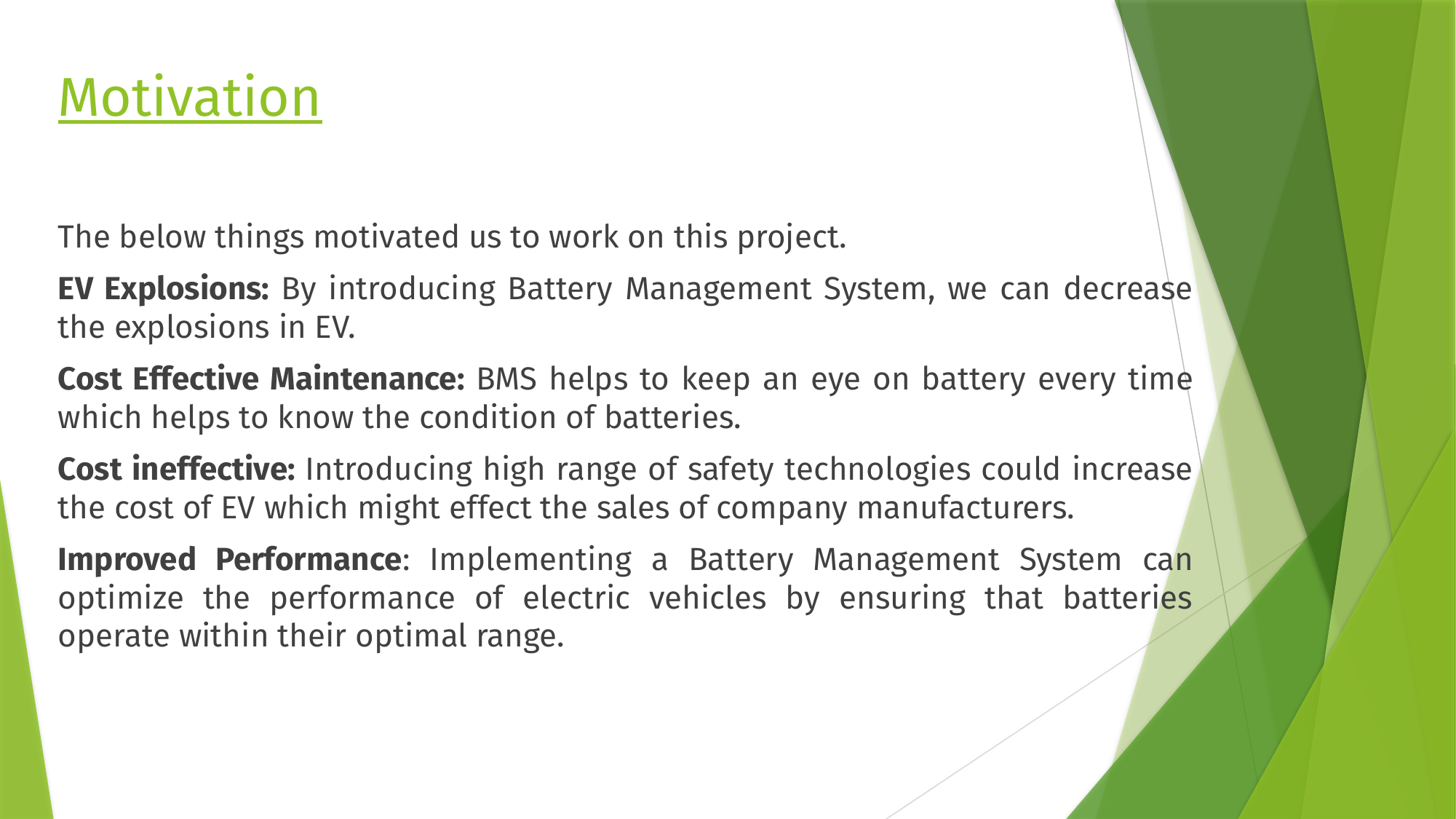

# Motivation
The below things motivated us to work on this project.
EV Explosions: By introducing Battery Management System, we can decrease the explosions in EV.
Cost Effective Maintenance: BMS helps to keep an eye on battery every time which helps to know the condition of batteries.
Cost ineffective: Introducing high range of safety technologies could increase the cost of EV which might effect the sales of company manufacturers.
Improved Performance: Implementing a Battery Management System can optimize the performance of electric vehicles by ensuring that batteries operate within their optimal range.